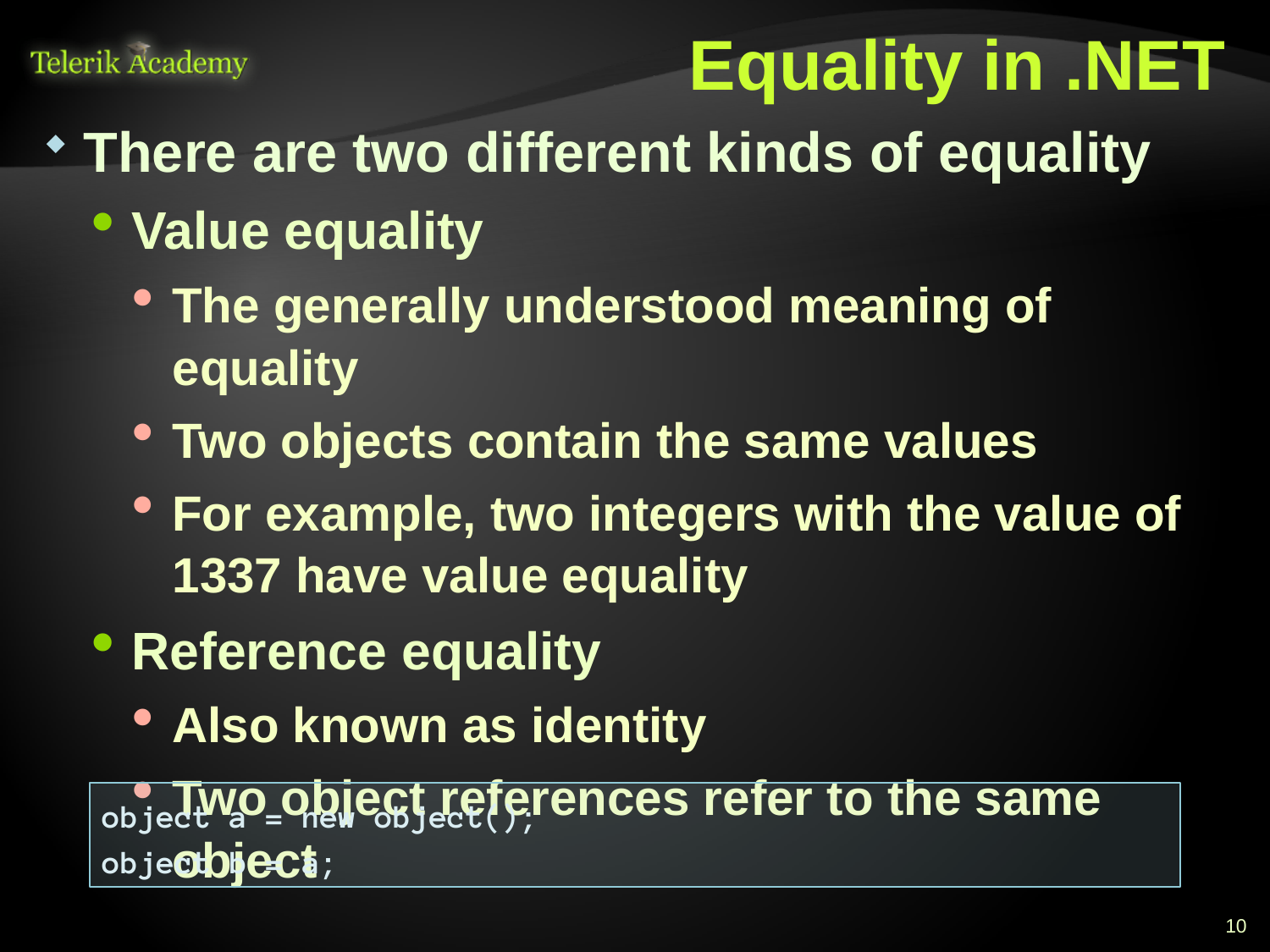

# Equality in .NET
There are two different kinds of equality
Value equality
The generally understood meaning of equality
Two objects contain the same values
For example, two integers with the value of 1337 have value equality
Reference equality
Also known as identity
Two object references refer to the same object

object a = new object();
object b = a;
10